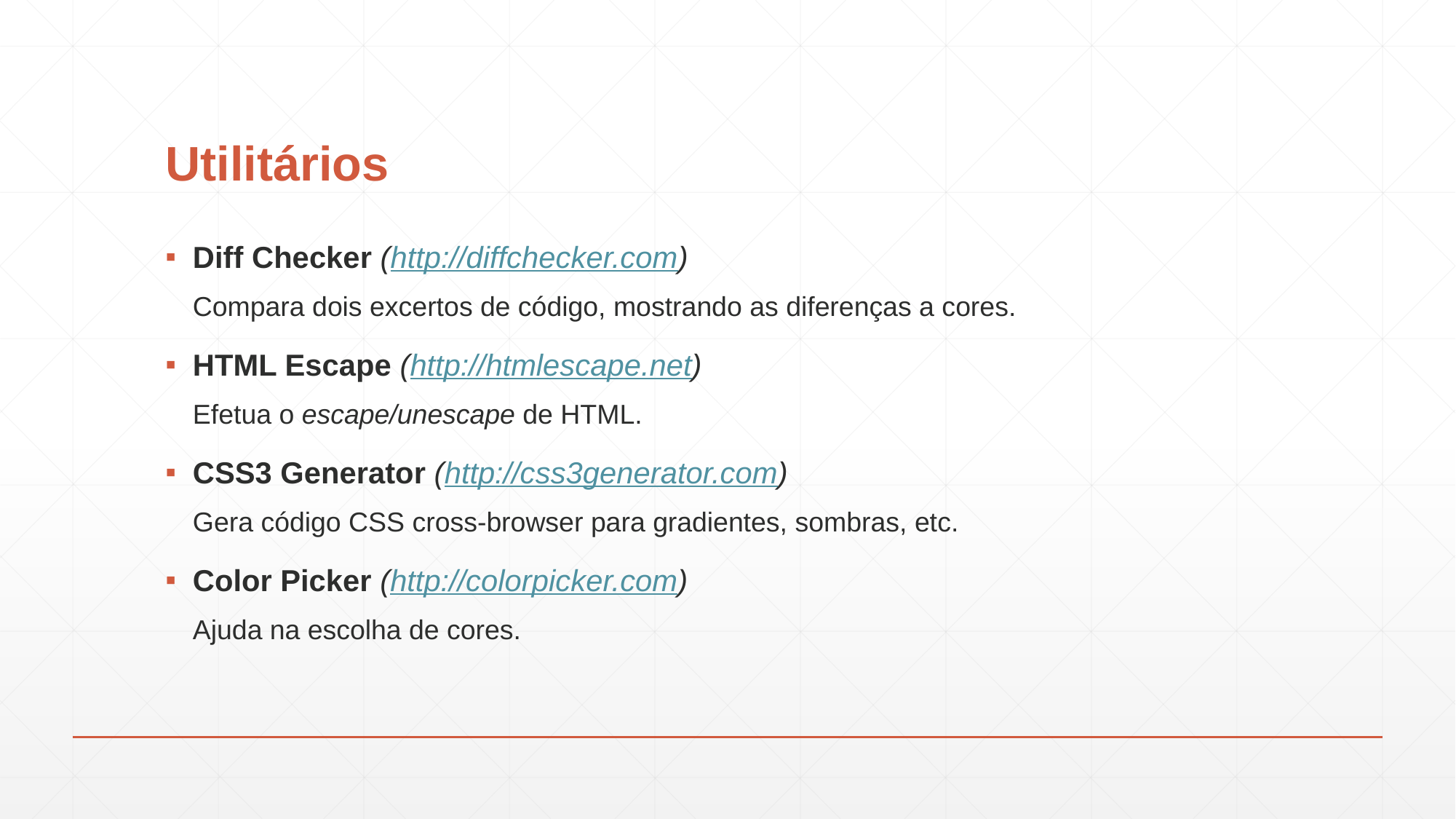

# Utilitários
Diff Checker (http://diffchecker.com)
Compara dois excertos de código, mostrando as diferenças a cores.
HTML Escape (http://htmlescape.net)
Efetua o escape/unescape de HTML.
CSS3 Generator (http://css3generator.com)
Gera código CSS cross-browser para gradientes, sombras, etc.
Color Picker (http://colorpicker.com)
Ajuda na escolha de cores.